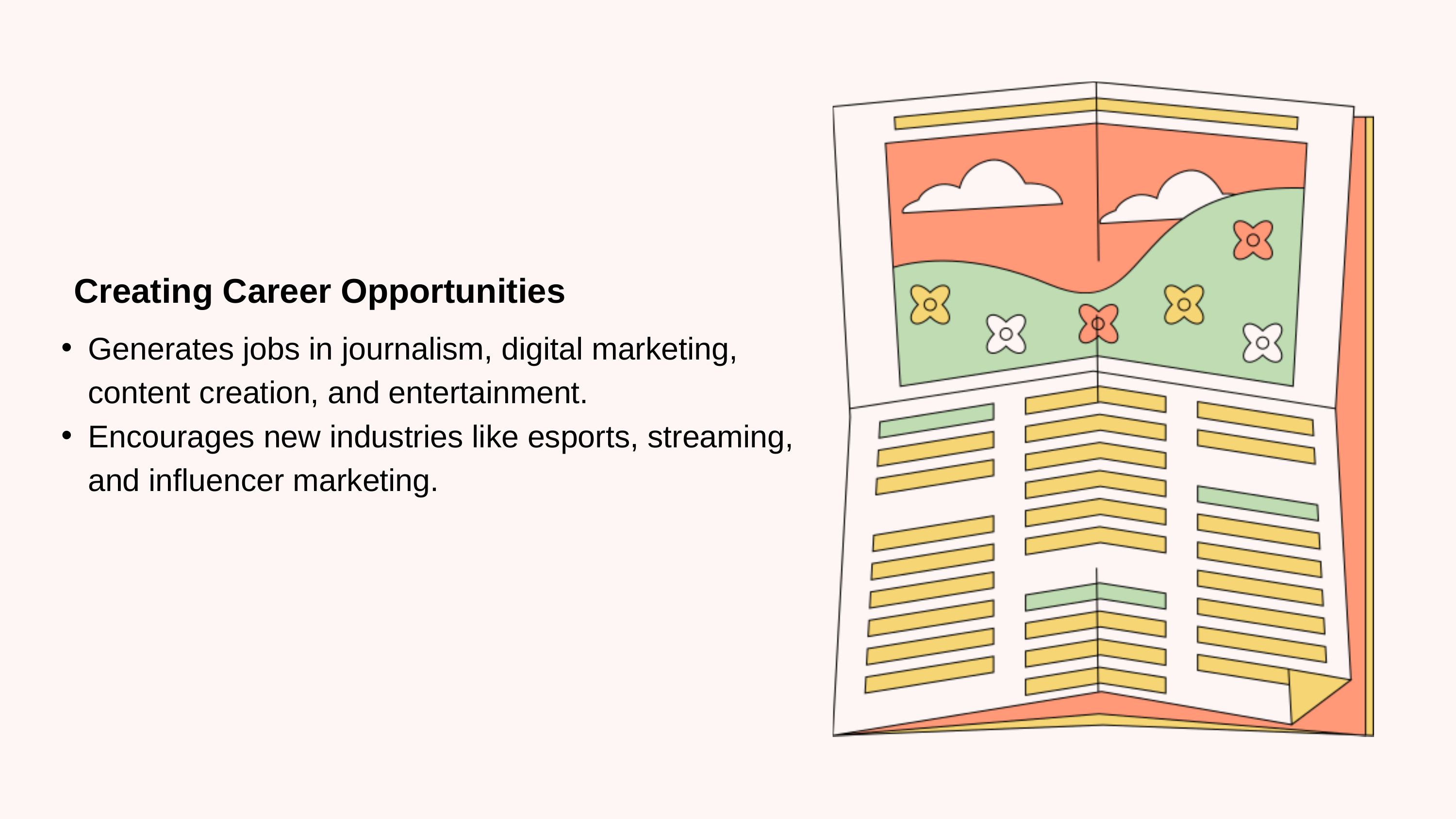

Creating Career Opportunities
Generates jobs in journalism, digital marketing, content creation, and entertainment.
Encourages new industries like esports, streaming, and influencer marketing.